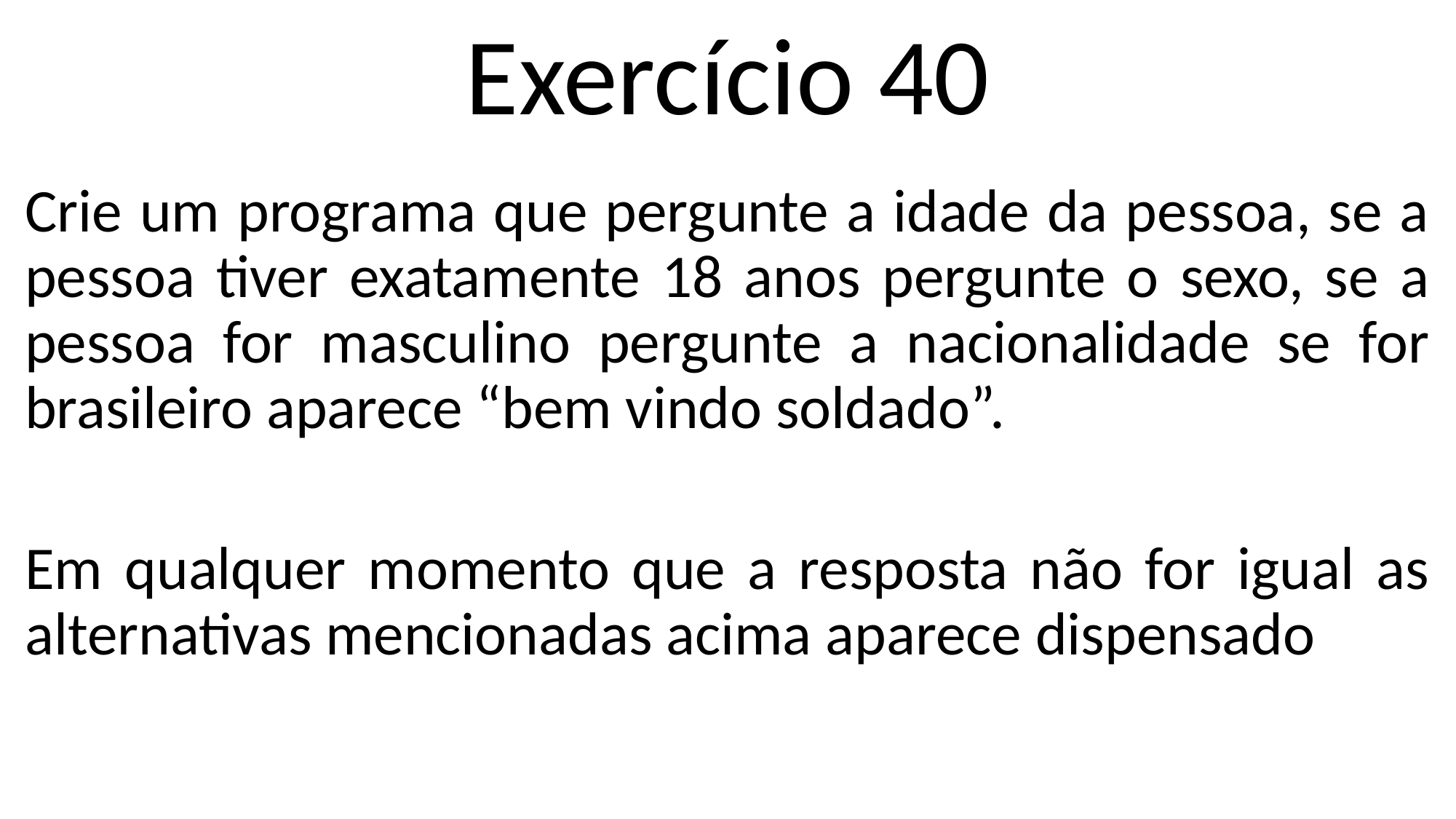

# Exercício 40
Crie um programa que pergunte a idade da pessoa, se a pessoa tiver exatamente 18 anos pergunte o sexo, se a pessoa for masculino pergunte a nacionalidade se for brasileiro aparece “bem vindo soldado”.

Em qualquer momento que a resposta não for igual as alternativas mencionadas acima aparece dispensado